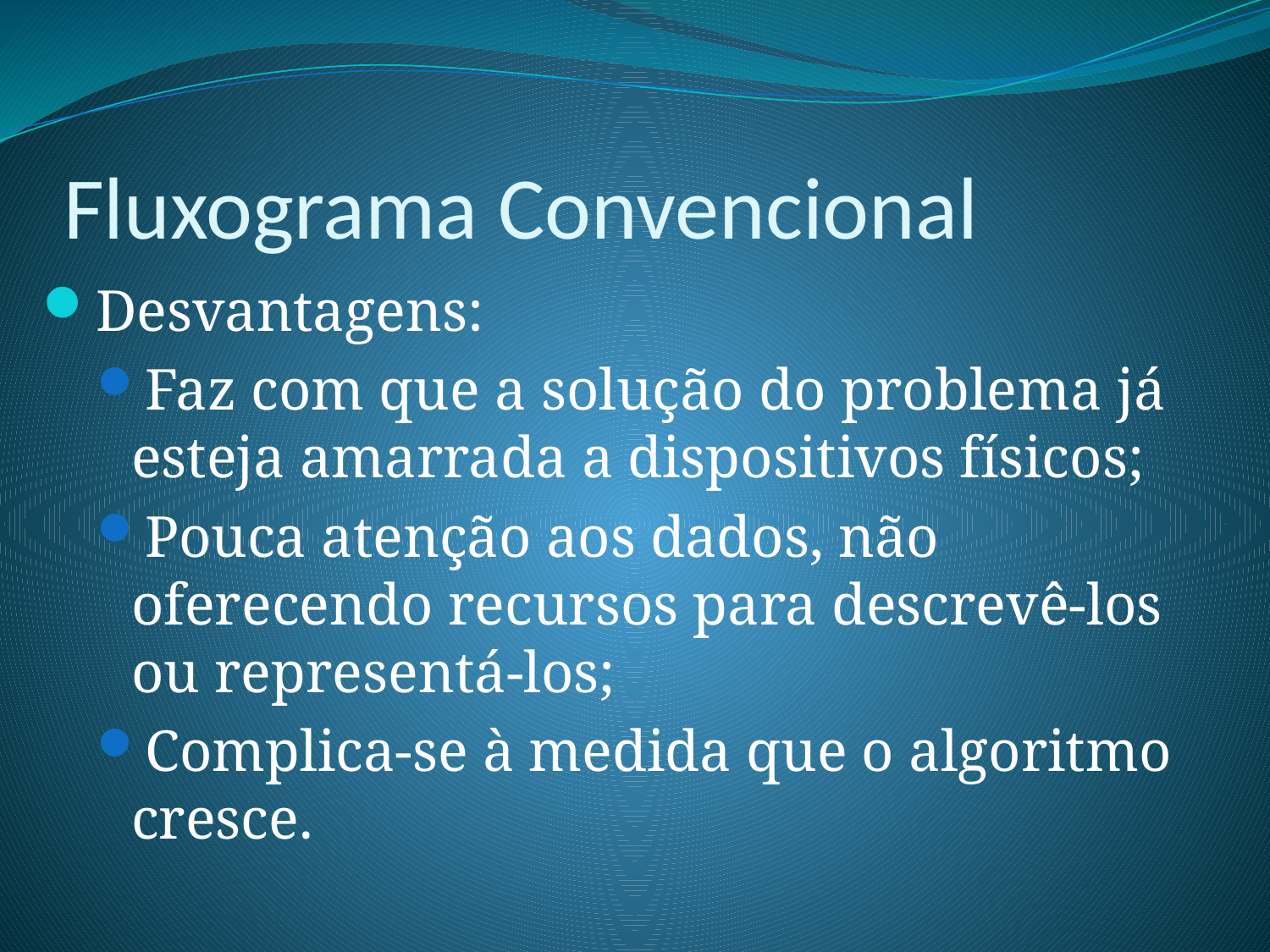

# Fluxograma Convencional
Desvantagens:
Faz com que a solução do problema já esteja amarrada a dispositivos físicos;
Pouca atenção aos dados, não oferecendo recursos para descrevê-los ou representá-los;
Complica-se à medida que o algoritmo cresce.